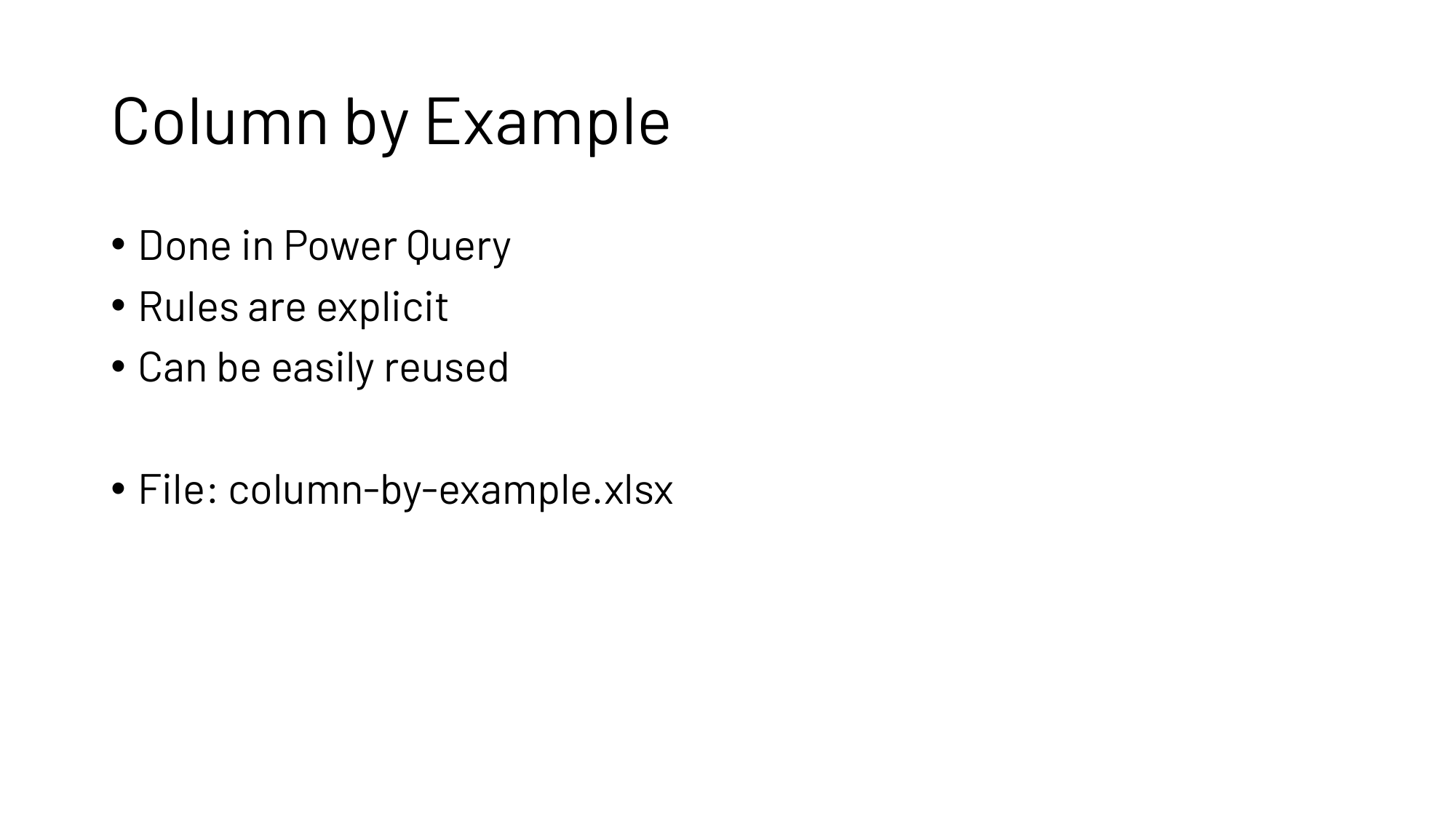

# Column by Example
Done in Power Query
Rules are explicit
Can be easily reused

File: column-by-example.xlsx